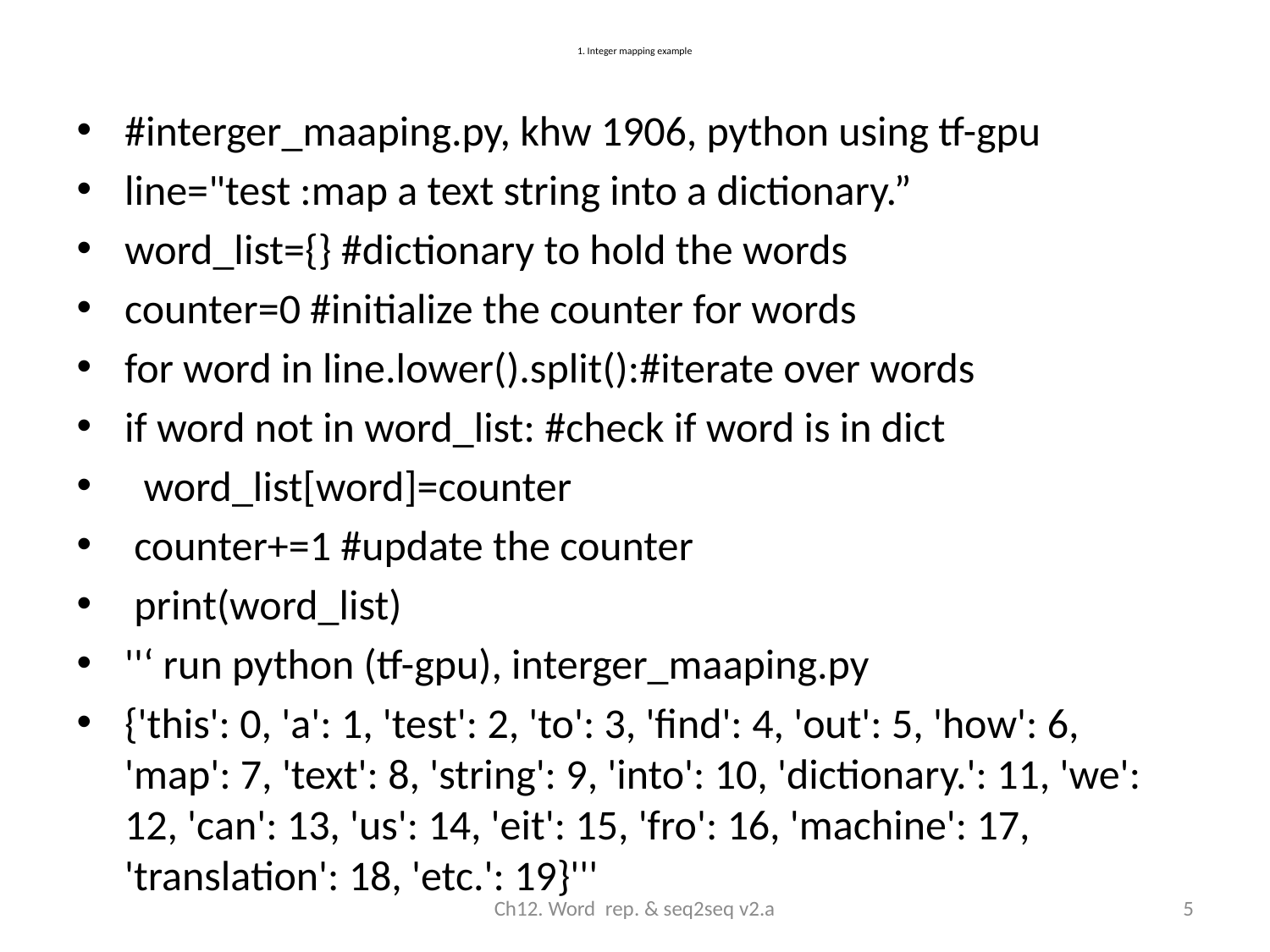

# 1. Integer mapping example
#interger_maaping.py, khw 1906, python using tf-gpu
line="test :map a text string into a dictionary.”
word_list={} #dictionary to hold the words
counter=0 #initialize the counter for words
for word in line.lower().split():#iterate over words
if word not in word_list: #check if word is in dict
  word_list[word]=counter
 counter+=1 #update the counter
 print(word_list)
''‘ run python (tf-gpu), interger_maaping.py
{'this': 0, 'a': 1, 'test': 2, 'to': 3, 'find': 4, 'out': 5, 'how': 6, 'map': 7, 'text': 8, 'string': 9, 'into': 10, 'dictionary.': 11, 'we': 12, 'can': 13, 'us': 14, 'eit': 15, 'fro': 16, 'machine': 17, 'translation': 18, 'etc.': 19}'''
Ch12. Word  rep. & seq2seq v2.a
5